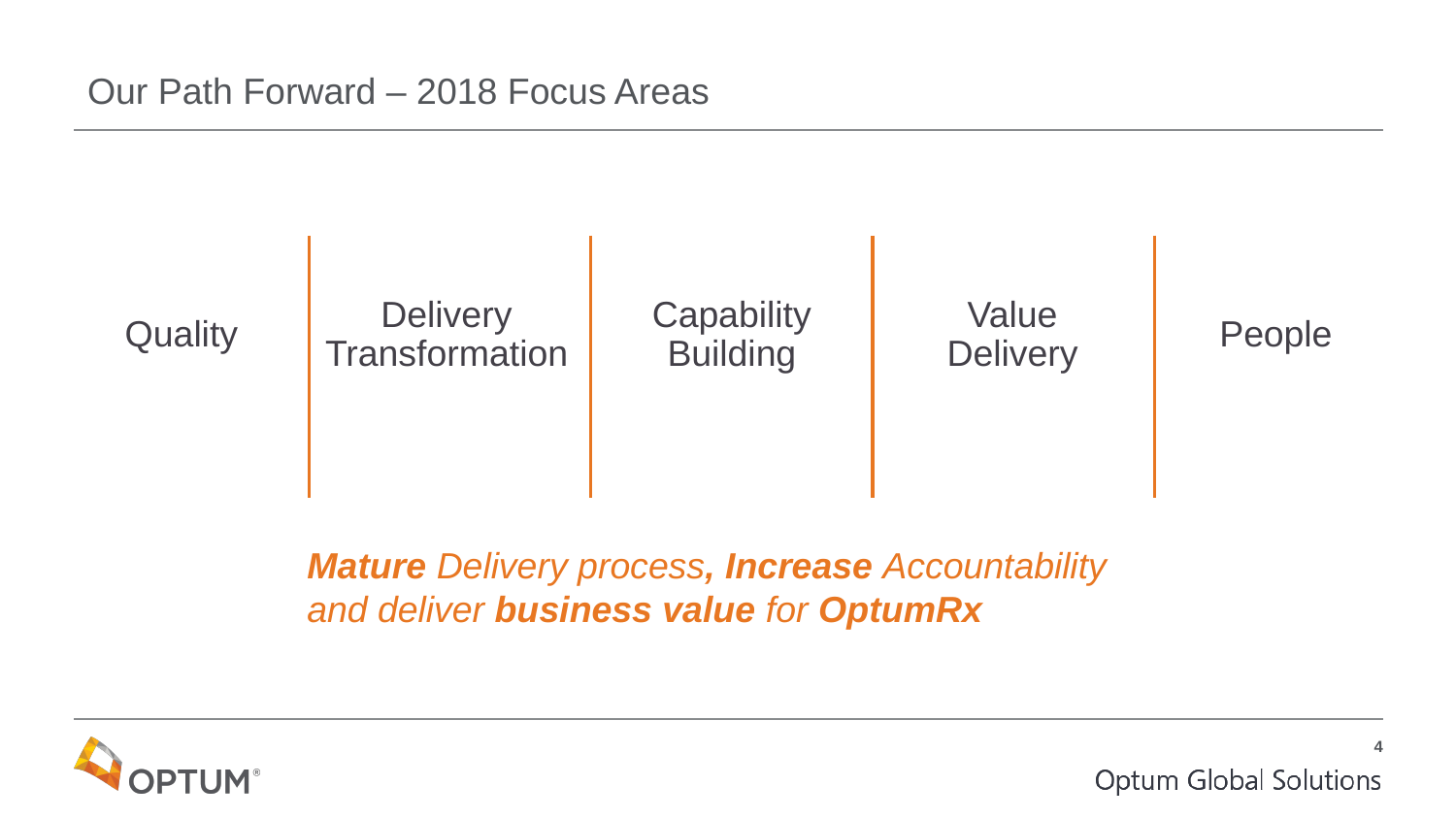

# Our Path Forward – 2018 Focus Areas
Capability Building
Delivery Transformation
Value Delivery
Quality
People
Mature Delivery process, Increase Accountability
and deliver business value for OptumRx